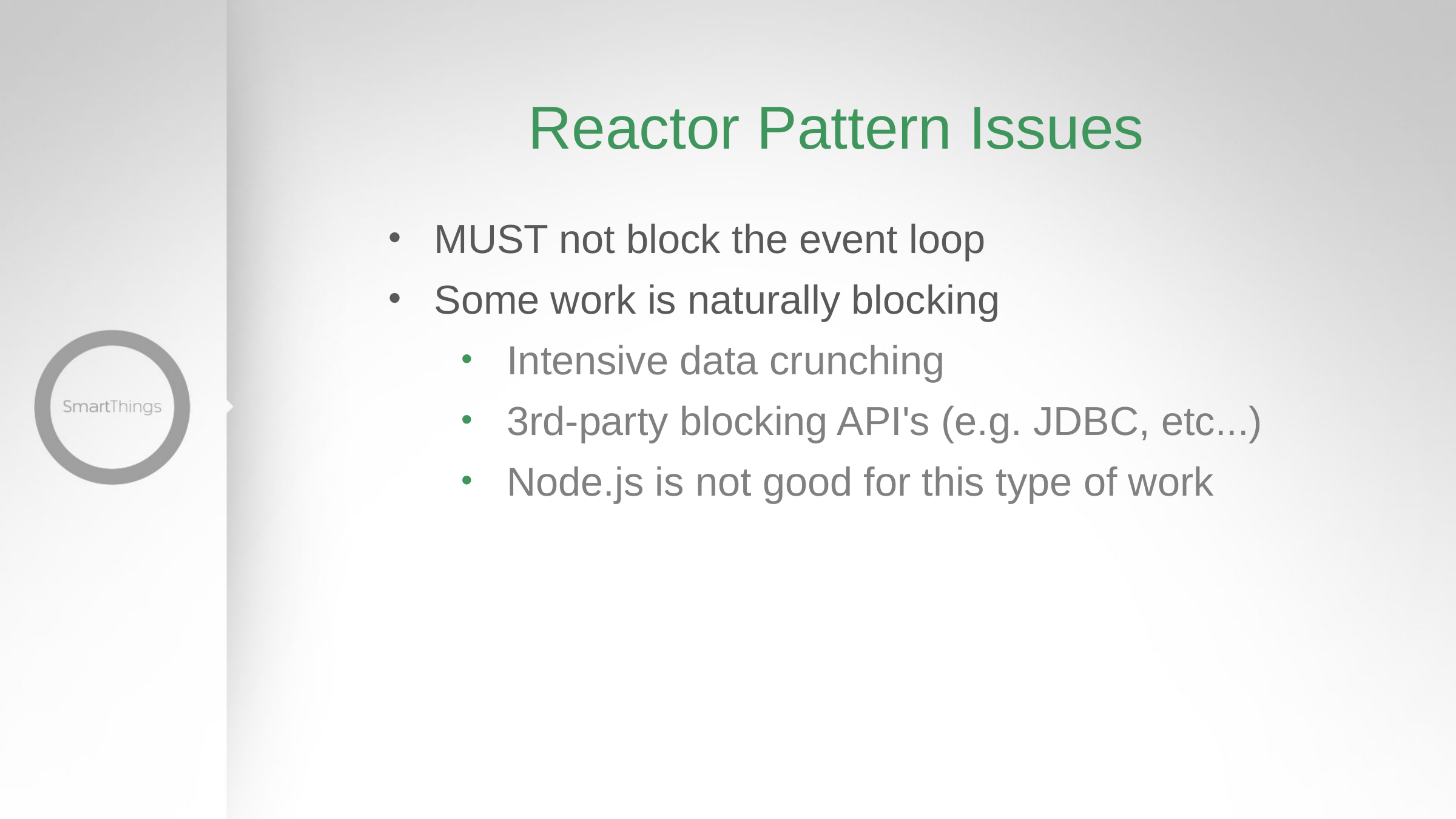

# Reactor Pattern Issues
MUST not block the event loop
Some work is naturally blocking
Intensive data crunching
3rd-party blocking API's (e.g. JDBC, etc...)
Node.js is not good for this type of work